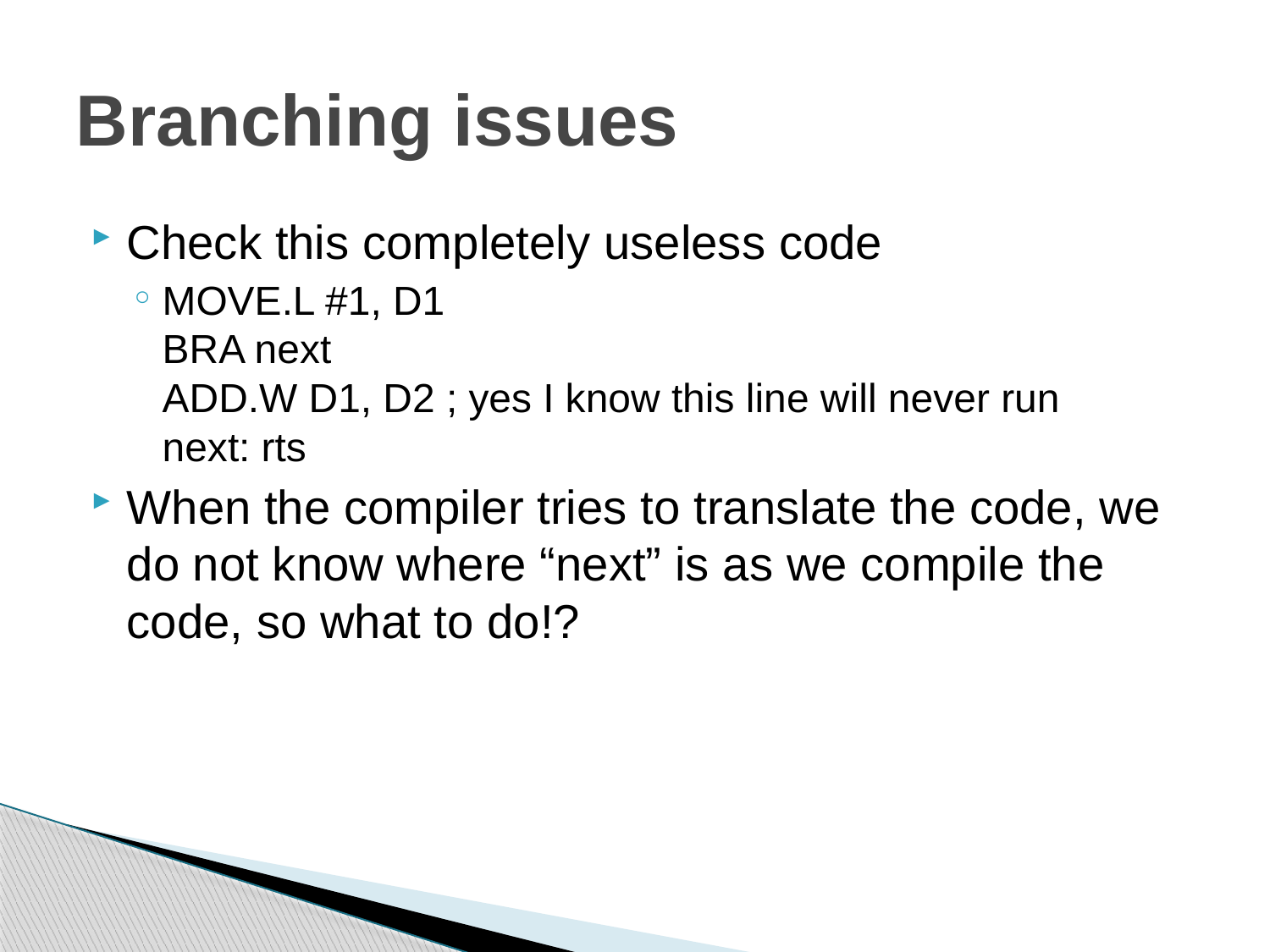

# Branching issues
Check this completely useless code
MOVE.L #1, D1
BRA next
ADD.W D1, D2 ; yes I know this line will never run
next: rts
When the compiler tries to translate the code, we do not know where “next” is as we compile the code, so what to do!?